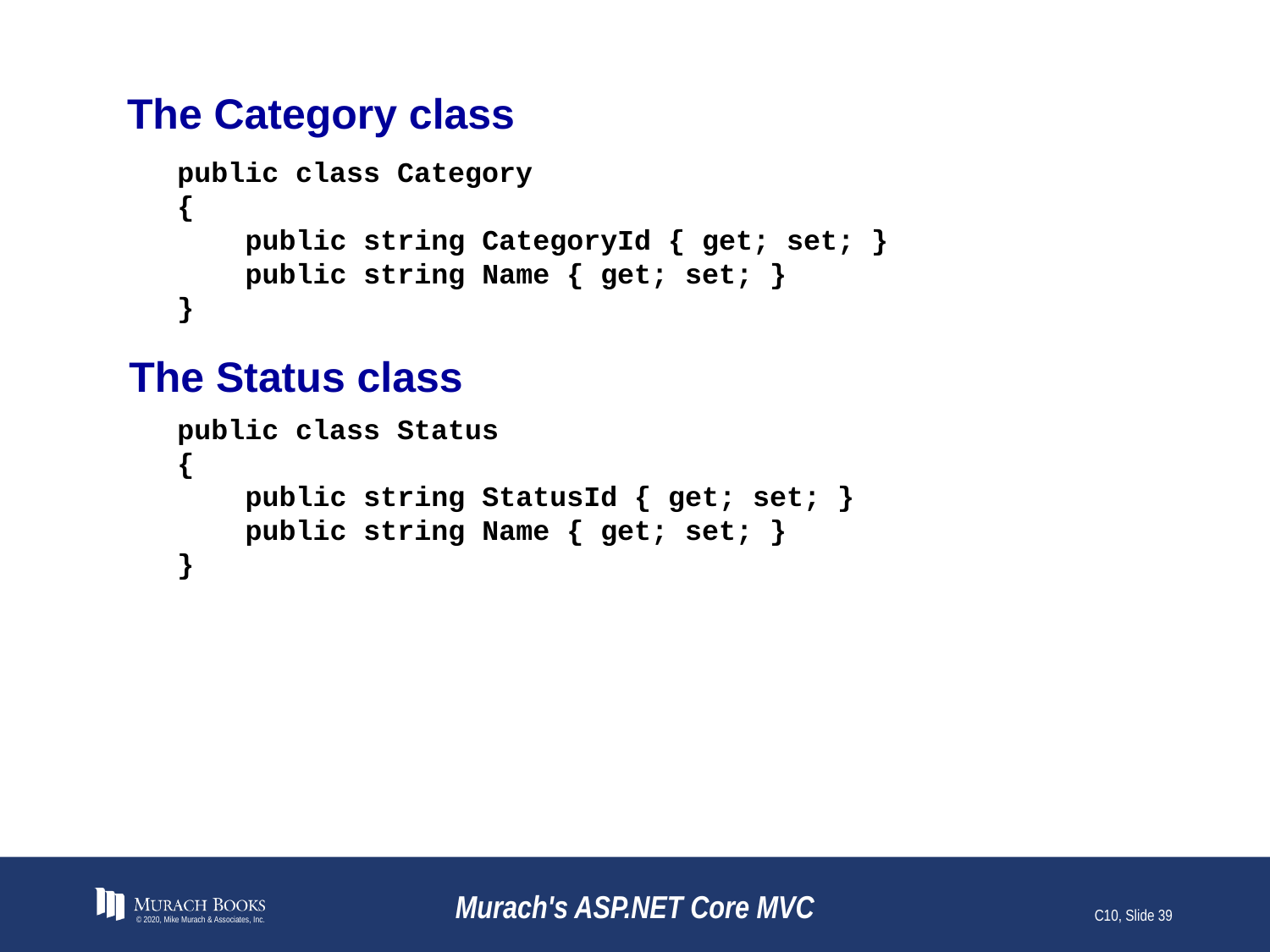

# The Category class
public class Category
{
    public string CategoryId { get; set; }
    public string Name { get; set; }
}
The Status class
public class Status
{
    public string StatusId { get; set; }
    public string Name { get; set; }
}

© 2020, Mike Murach & Associates, Inc.
Murach's ASP.NET Core MVC

C10, Slide 39